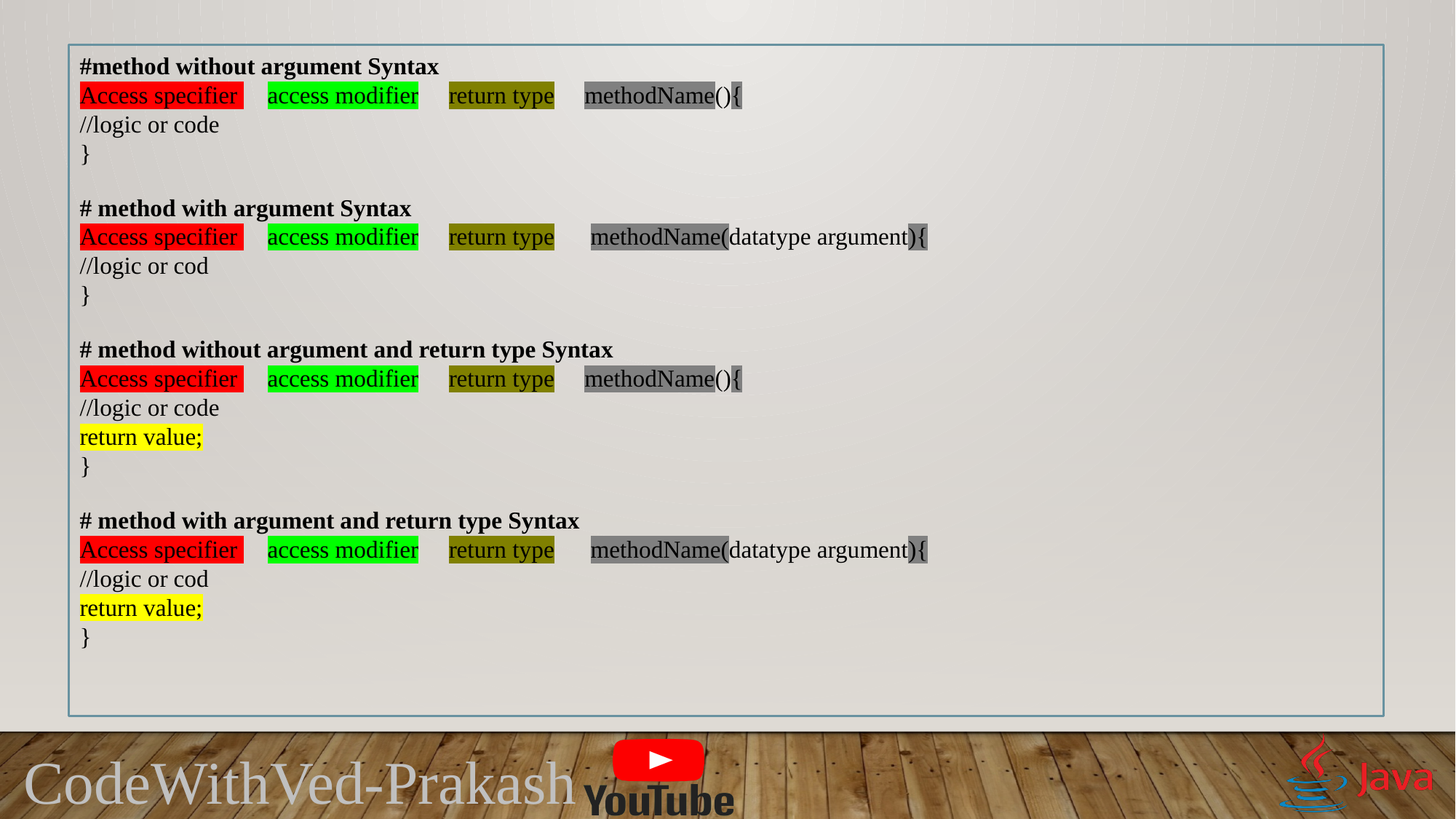

#method without argument Syntax
Access specifier     access modifier     return type     methodName(){
//logic or code
}

# method with argument Syntax
Access specifier     access modifier     return type      methodName(datatype argument){
//logic or cod
}

# method without argument and return type Syntax
Access specifier     access modifier     return type     methodName(){
//logic or code
return value;
}

# method with argument and return type Syntax
Access specifier     access modifier     return type      methodName(datatype argument){
//logic or cod
return value;
}